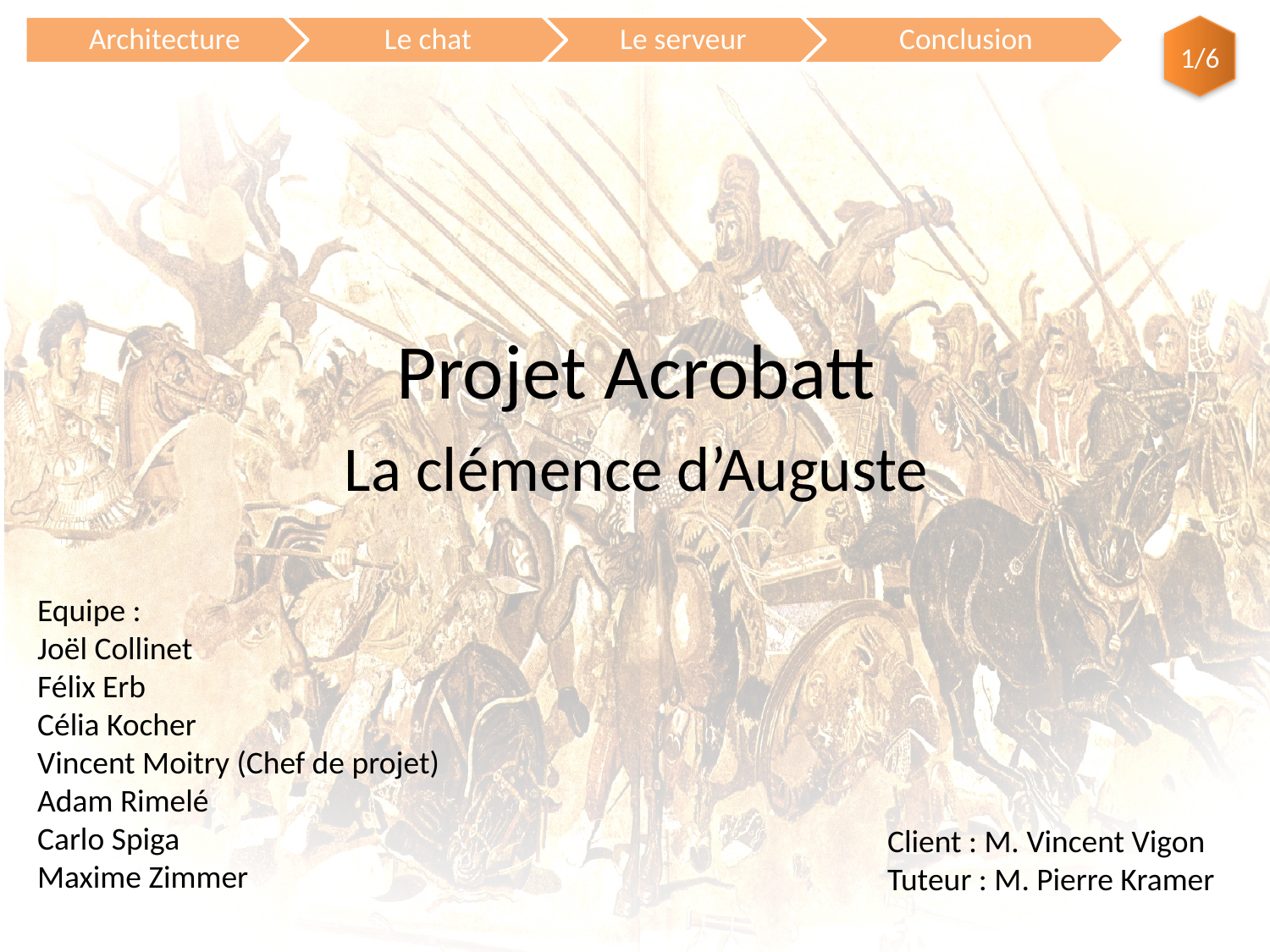

Architecture         .
        Le chat             .
     Le serveur           .
Conclusion

1/6
Projet Acrobatt
La clémence d’Auguste
Equipe :
Joël Collinet
Félix Erb
Célia Kocher
Vincent Moitry (Chef de projet)
Adam Rimelé
Carlo Spiga
Maxime Zimmer
Client : M. Vincent Vigon
Tuteur : M. Pierre Kramer